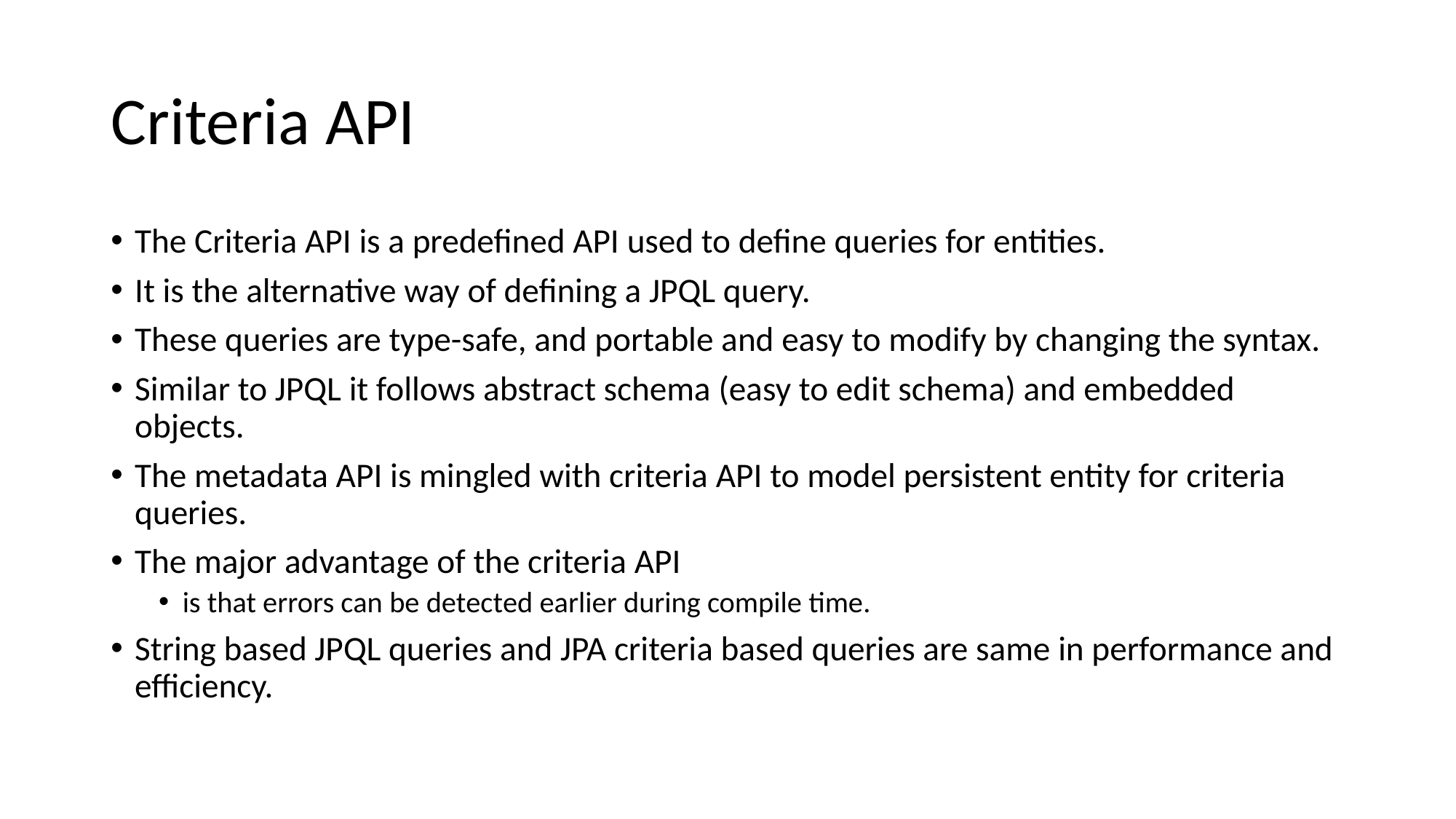

# Criteria API
The Criteria API is a predefined API used to define queries for entities.
It is the alternative way of defining a JPQL query.
These queries are type-safe, and portable and easy to modify by changing the syntax.
Similar to JPQL it follows abstract schema (easy to edit schema) and embedded objects.
The metadata API is mingled with criteria API to model persistent entity for criteria queries.
The major advantage of the criteria API
is that errors can be detected earlier during compile time.
String based JPQL queries and JPA criteria based queries are same in performance and efficiency.